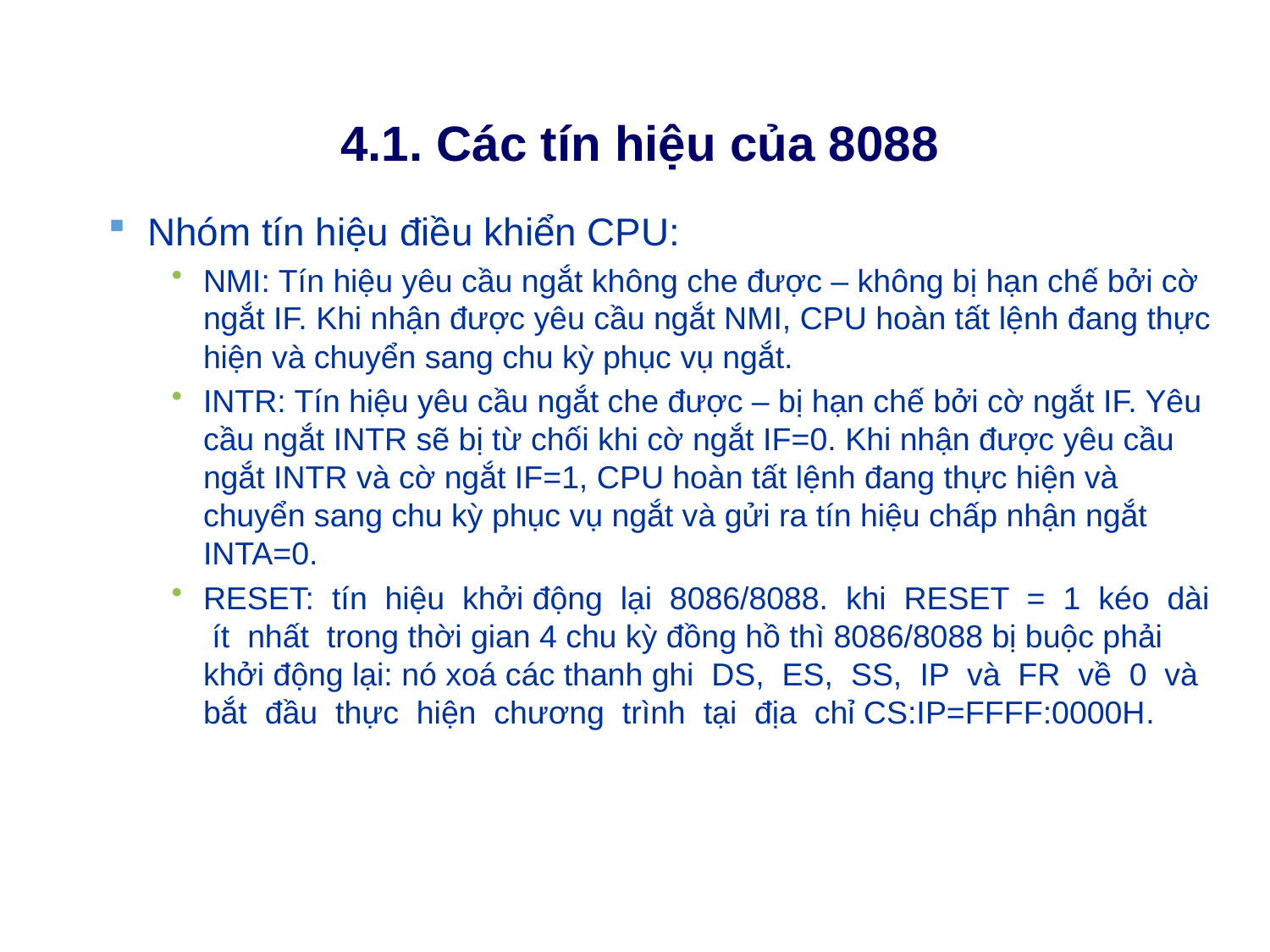

# 4.1. Các tín hiệu của 8088
Nhóm tín hiệu điều khiển CPU:
NMI: Tín hiệu yêu cầu ngắt không che được – không bị hạn chế bởi cờ ngắt IF. Khi nhận được yêu cầu ngắt NMI, CPU hoàn tất lệnh đang thực hiện và chuyển sang chu kỳ phục vụ ngắt.
INTR: Tín hiệu yêu cầu ngắt che được – bị hạn chế bởi cờ ngắt IF. Yêu cầu ngắt INTR sẽ bị từ chối khi cờ ngắt IF=0. Khi nhận được yêu cầu ngắt INTR và cờ ngắt IF=1, CPU hoàn tất lệnh đang thực hiện và chuyển sang chu kỳ phục vụ ngắt và gửi ra tín hiệu chấp nhận ngắt INTA=0.
RESET:  tín  hiệu  khởi động  lại  8086/8088.  khi  RESET  =  1  kéo  dài  ít  nhất  trong thời gian 4 chu kỳ đồng hồ thì 8086/8088 bị buộc phải khởi động lại: nó xoá các thanh ghi  DS,  ES,  SS,  IP  và  FR  về  0  và  bắt  đầu  thực  hiện  chương  trình  tại  địa  chỉ CS:IP=FFFF:0000H.